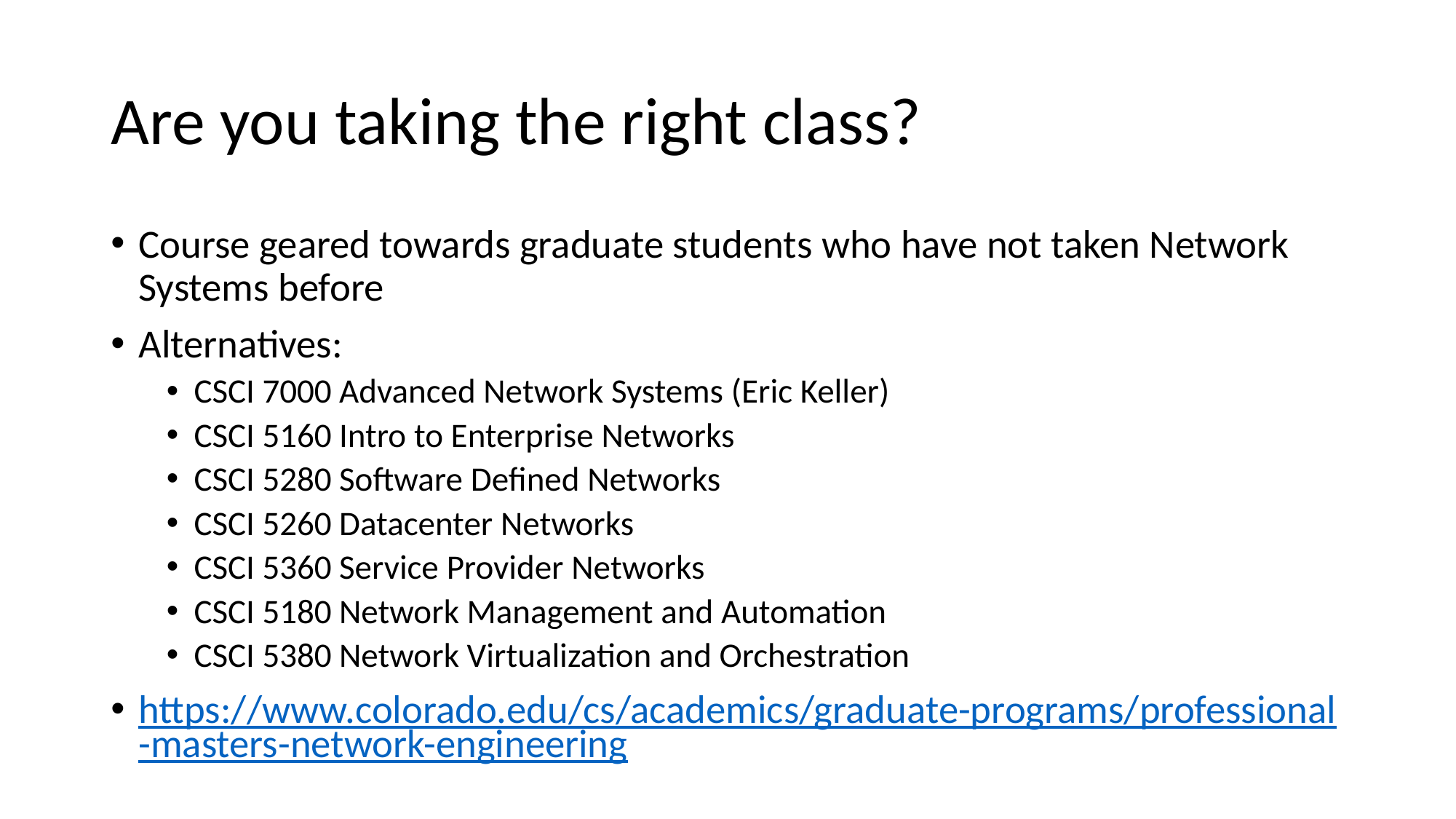

# Are you taking the right class?
Course geared towards graduate students who have not taken Network Systems before
Alternatives:
CSCI 7000 Advanced Network Systems (Eric Keller)
CSCI 5160 Intro to Enterprise Networks
CSCI 5280 Software Defined Networks
CSCI 5260 Datacenter Networks
CSCI 5360 Service Provider Networks
CSCI 5180 Network Management and Automation
CSCI 5380 Network Virtualization and Orchestration
https://www.colorado.edu/cs/academics/graduate-programs/professional-masters-network-engineering